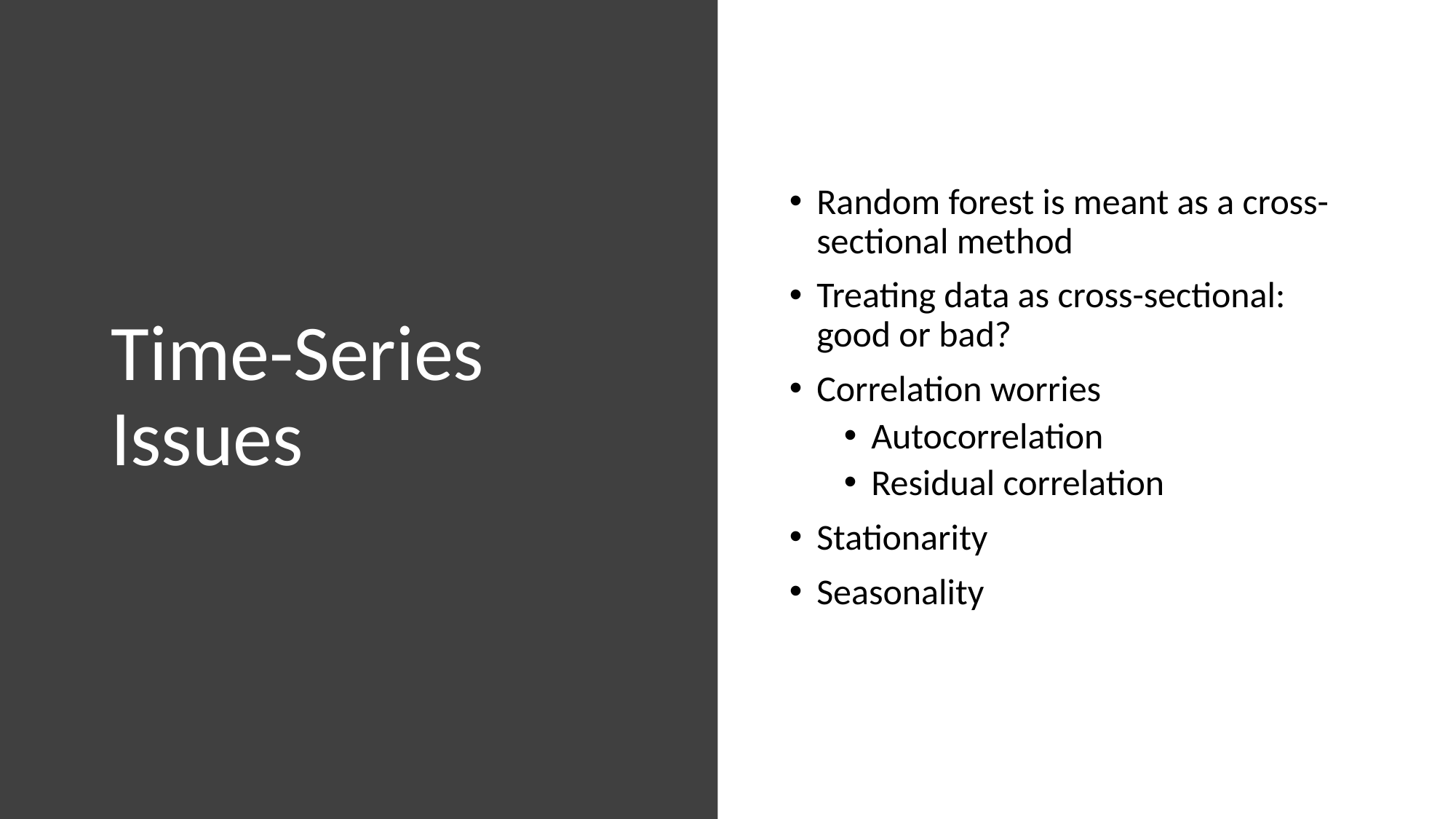

# Time-Series Issues
Random forest is meant as a cross-sectional method
Treating data as cross-sectional: good or bad?
Correlation worries
Autocorrelation
Residual correlation
Stationarity
Seasonality